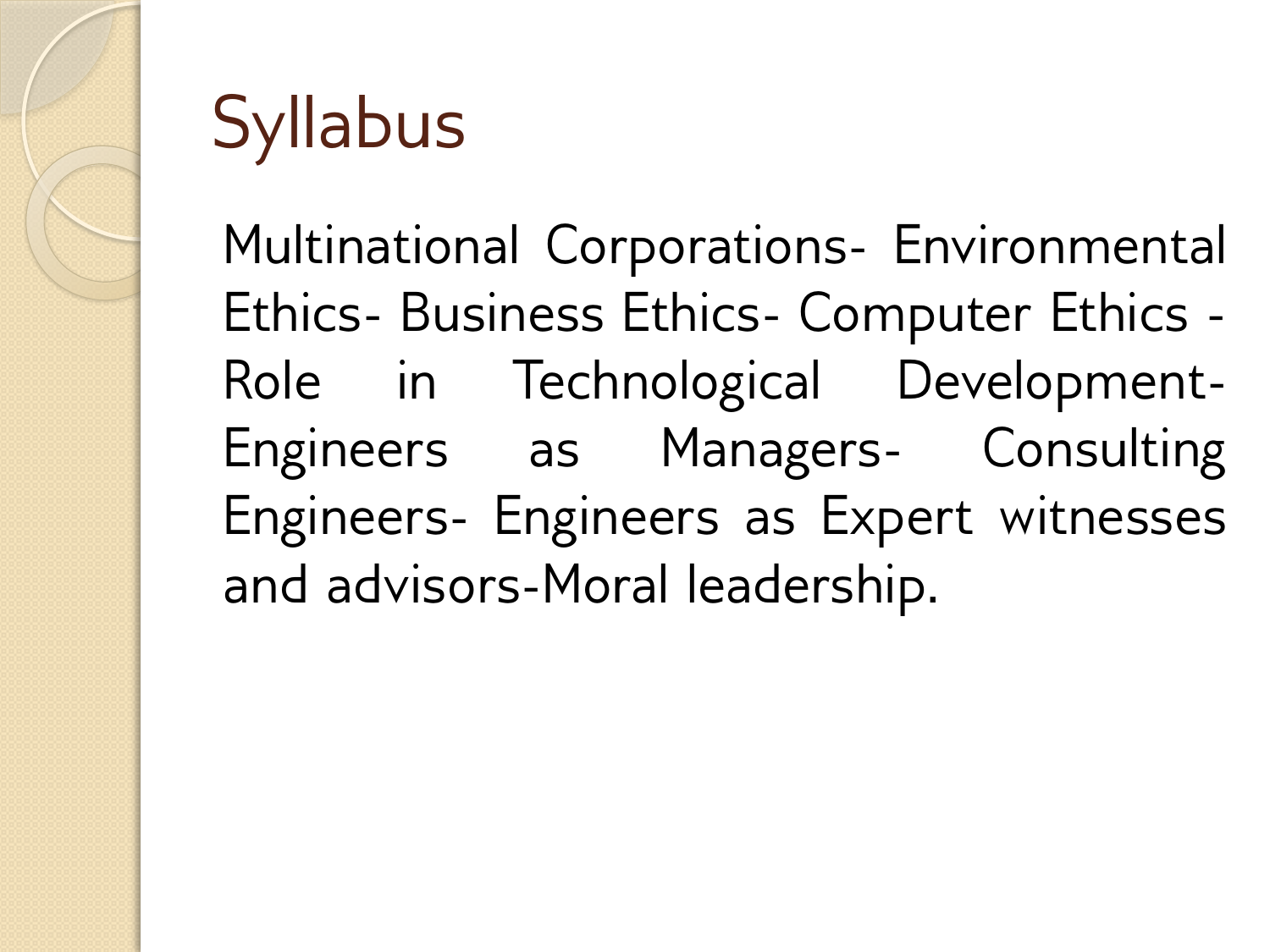

# Syllabus
Multinational Corporations- Environmental Ethics- Business Ethics- Computer Ethics -Role in Technological Development-Engineers as Managers- Consulting Engineers- Engineers as Expert witnesses and advisors-Moral leadership.